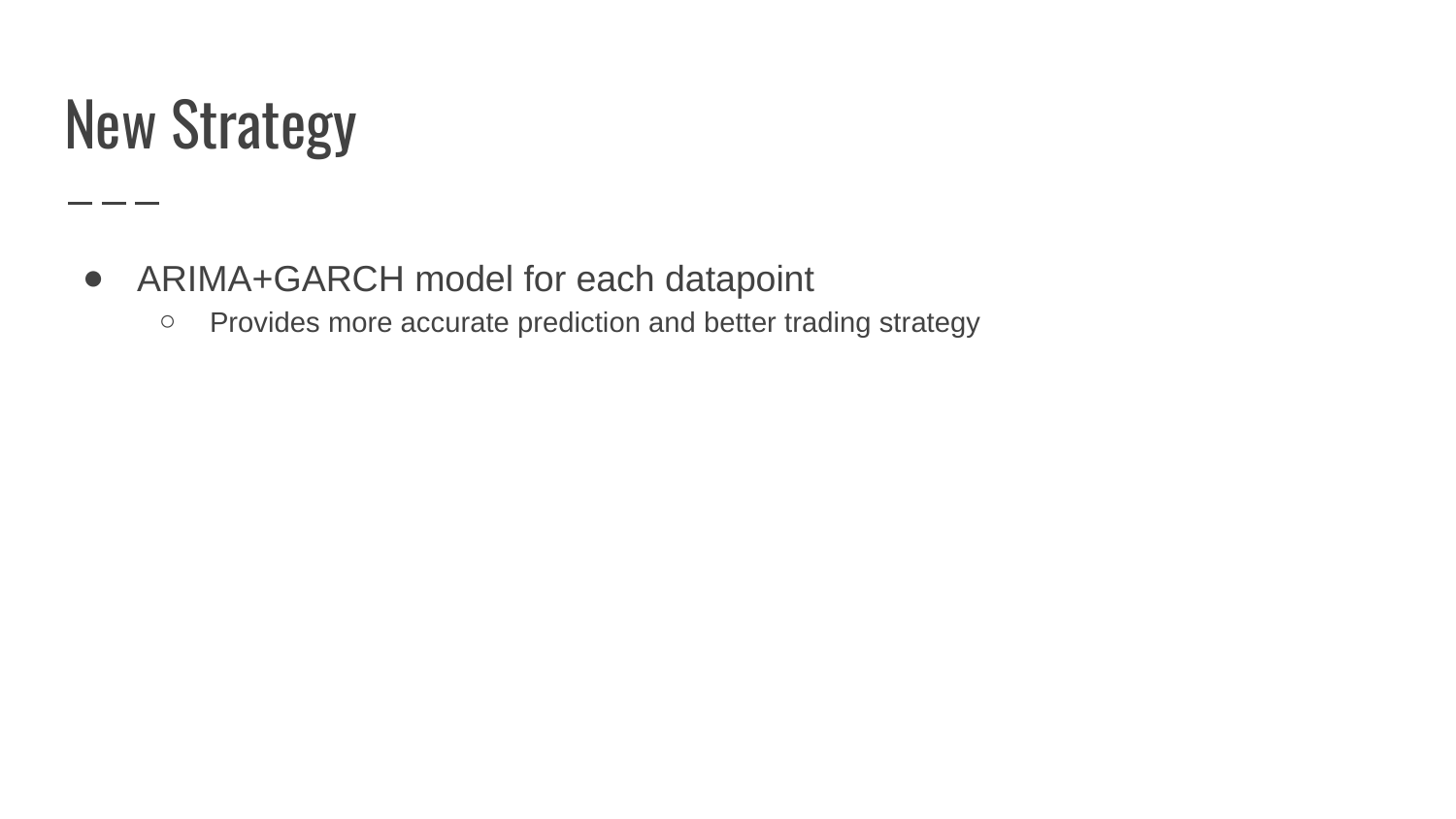

# New Strategy
ARIMA+GARCH model for each datapoint
Provides more accurate prediction and better trading strategy